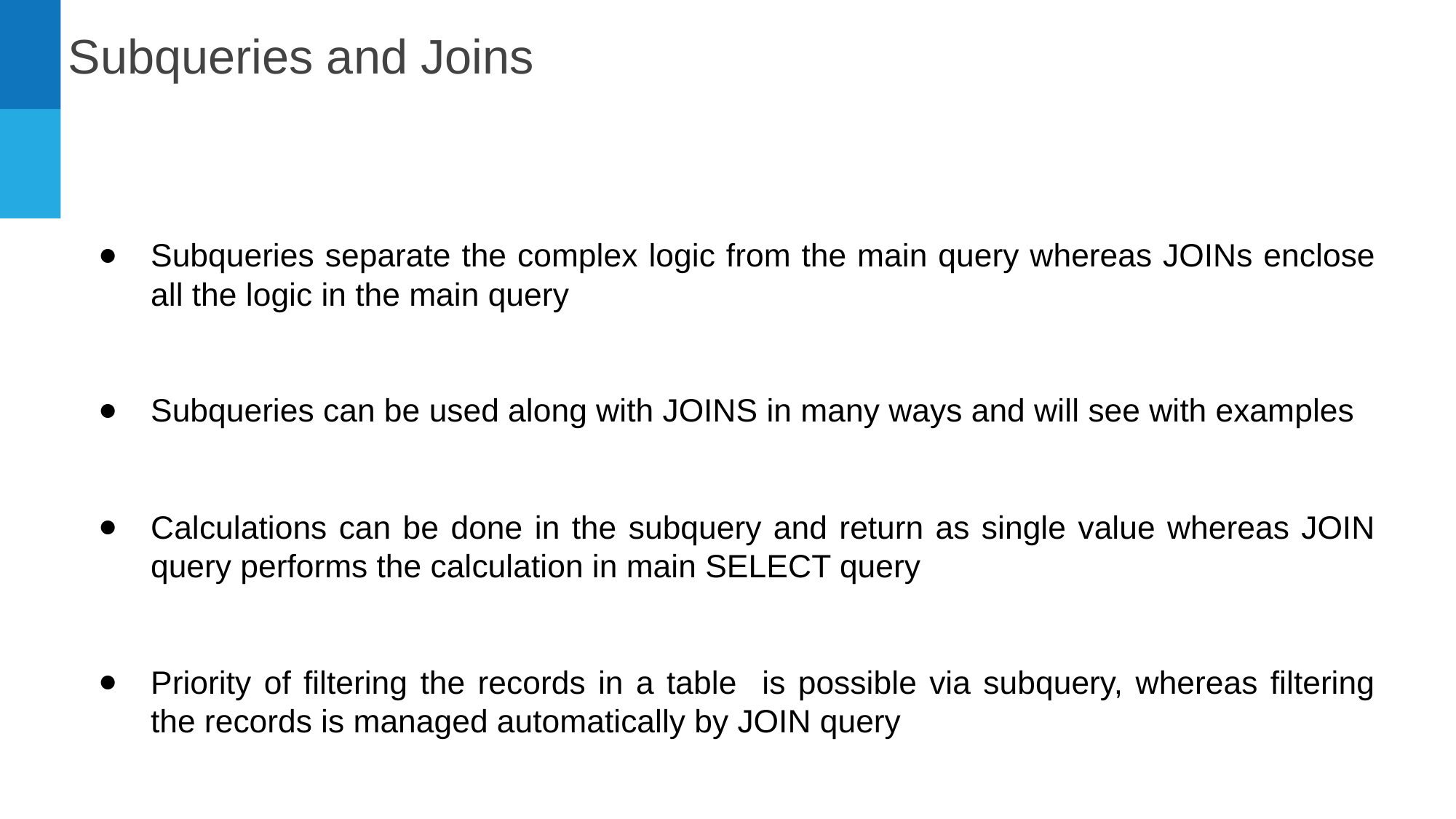

Subqueries and Joins

Subqueries separate the complex logic from the main query whereas JOINs enclose all the logic in the main query

Subqueries can be used along with JOINS in many ways and will see with examples

Calculations can be done in the subquery and return as single value whereas JOIN query performs the calculation in main SELECT query

Priority of filtering the records in a table  is possible via subquery, whereas filtering the records is managed automatically by JOIN query